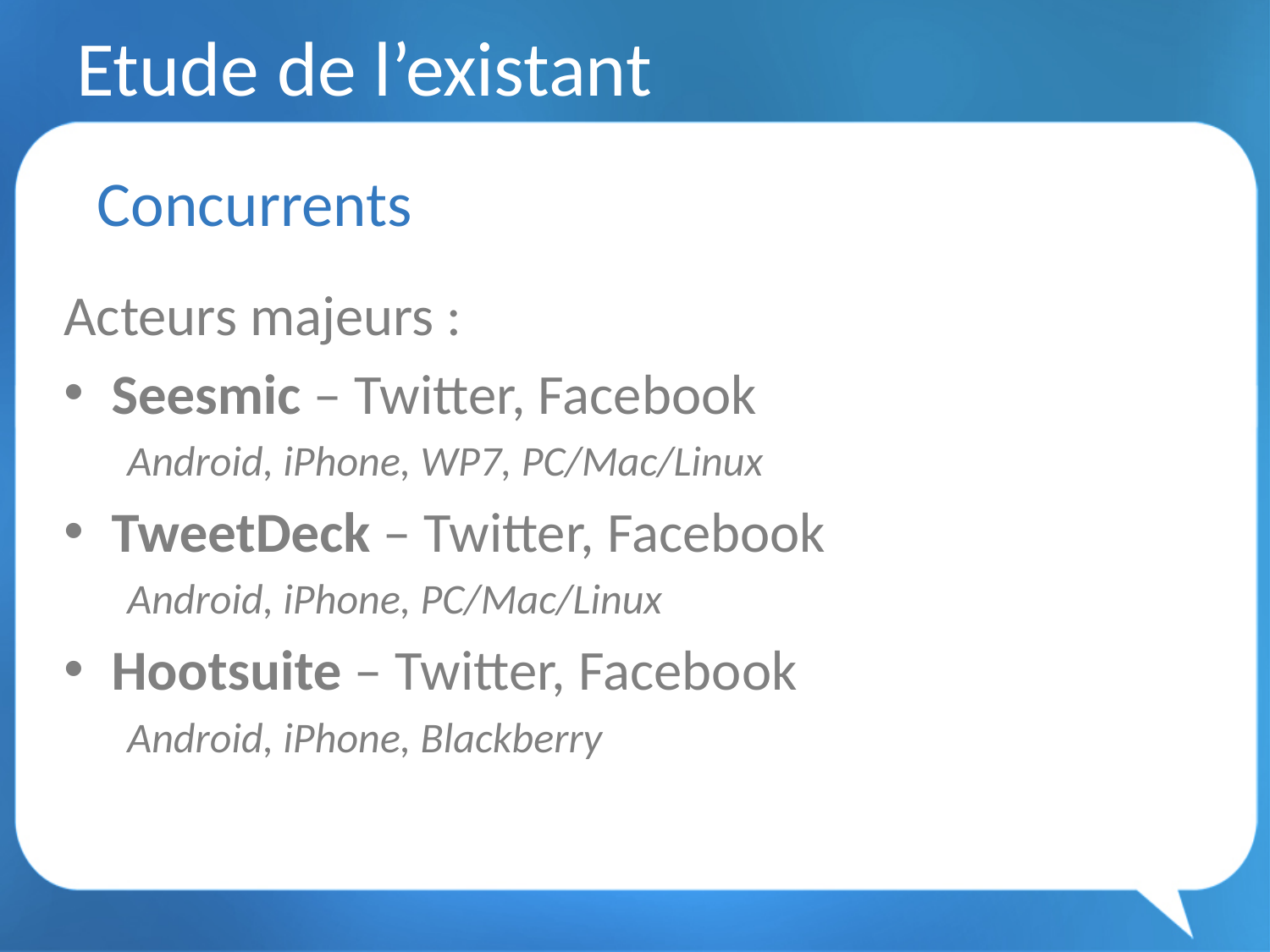

# Etude de l’existant
Concurrents
Acteurs majeurs :
Seesmic – Twitter, Facebook
Android, iPhone, WP7, PC/Mac/Linux
TweetDeck – Twitter, Facebook
Android, iPhone, PC/Mac/Linux
Hootsuite – Twitter, Facebook
Android, iPhone, Blackberry